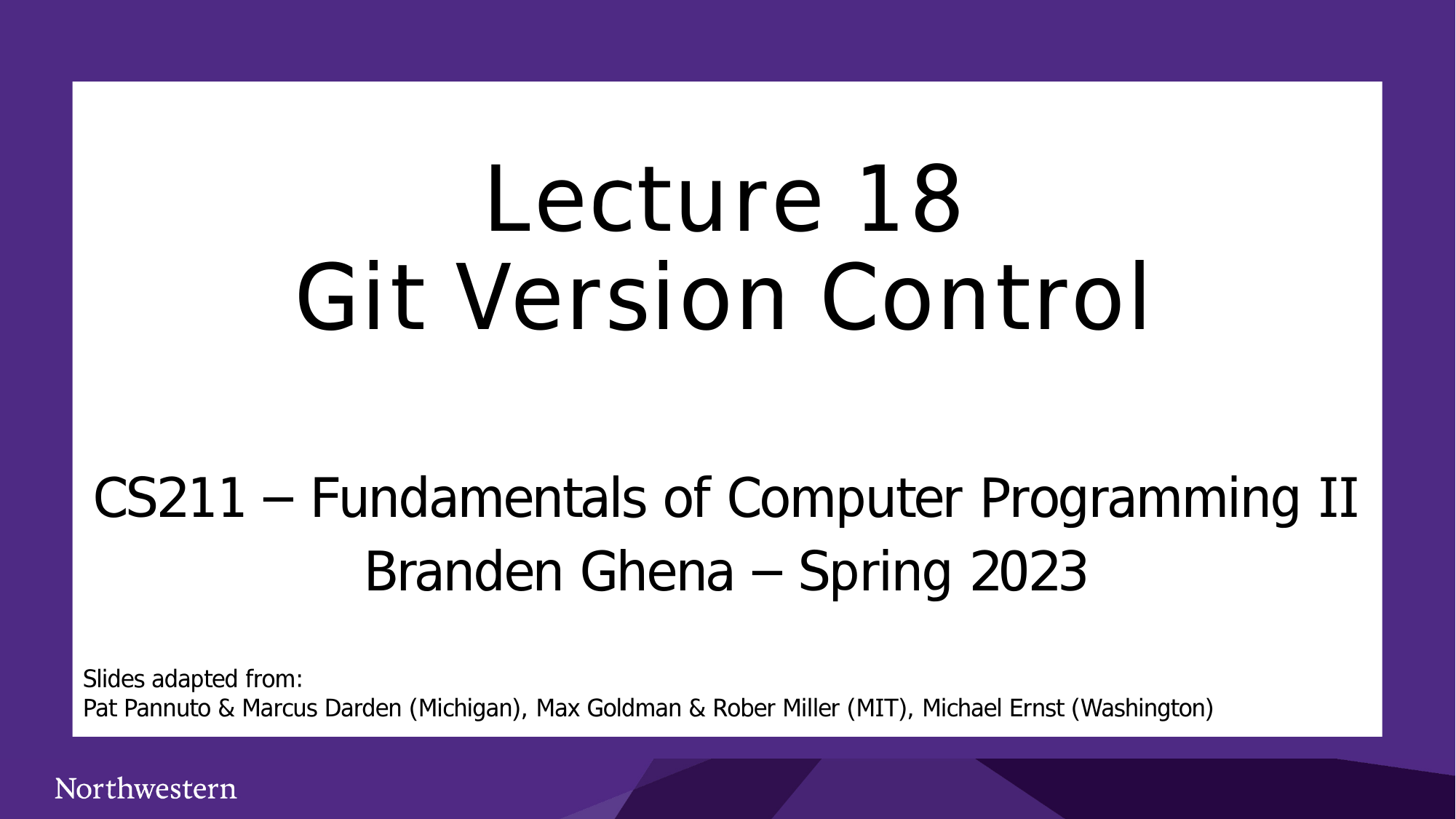

# Lecture 18 Git Version Control
CS211 – Fundamentals of Computer Programming II
Branden Ghena – Spring 2023
Slides adapted from:
Pat Pannuto & Marcus Darden (Michigan), Max Goldman & Rober Miller (MIT), Michael Ernst (Washington)